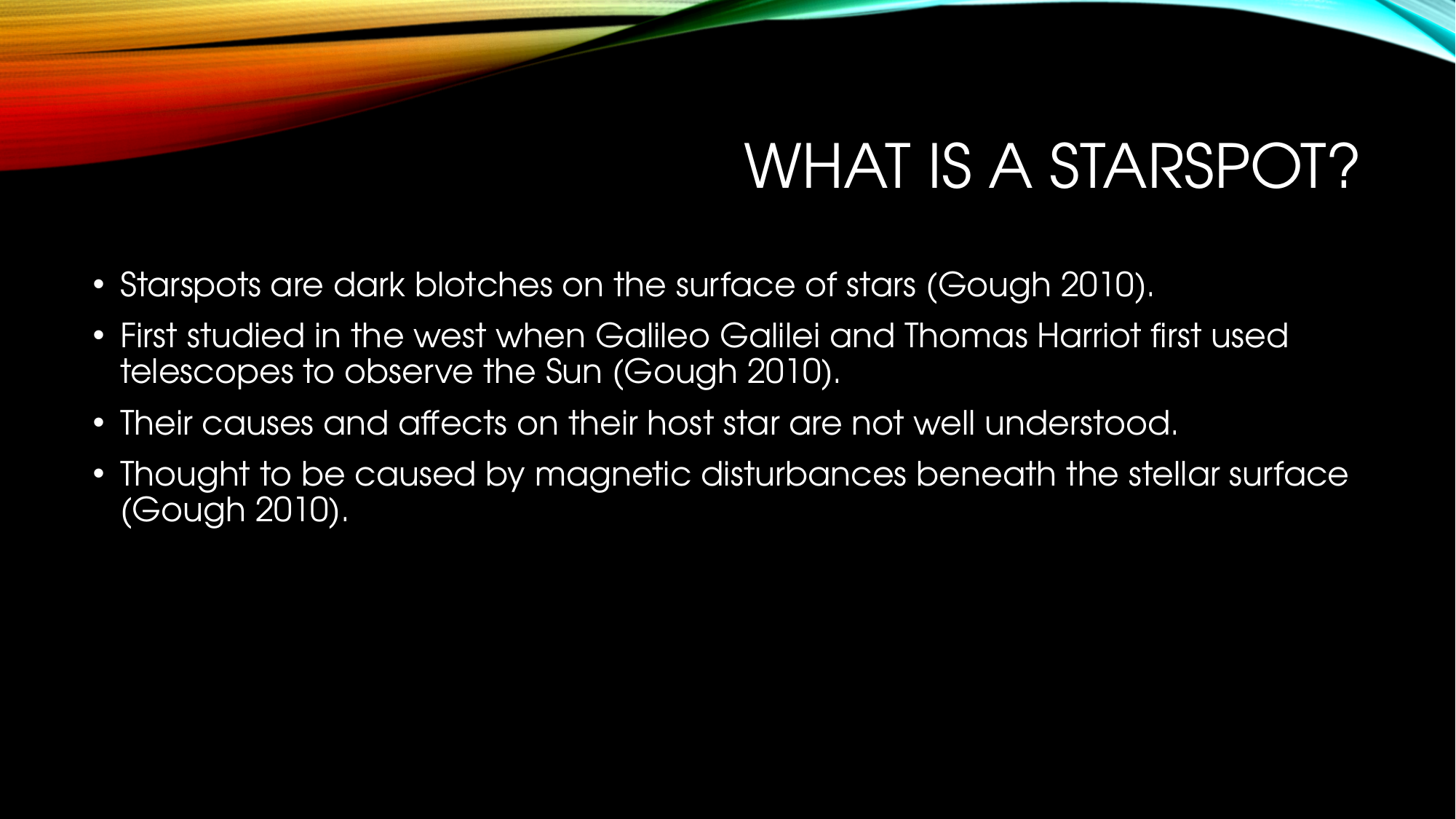

# WHAT IS A STARSPOT?
Starspots are dark blotches on the surface of stars (Gough 2010).
First studied in the west when Galileo Galilei and Thomas Harriot first used telescopes to observe the Sun (Gough 2010).
Their causes and affects on their host star are not well understood.
Thought to be caused by magnetic disturbances beneath the stellar surface (Gough 2010).